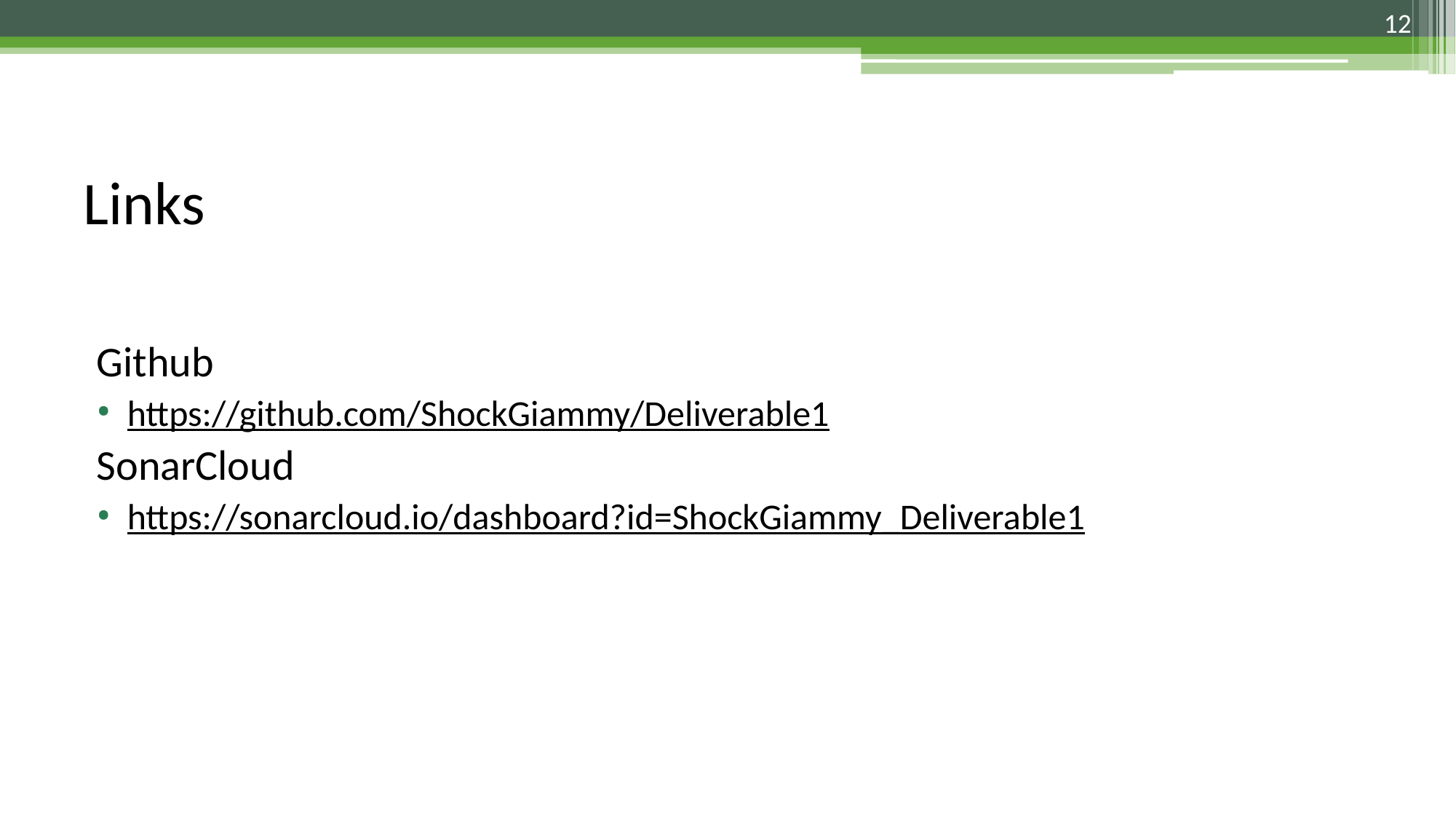

12
# Links
Github
https://github.com/ShockGiammy/Deliverable1
SonarCloud
https://sonarcloud.io/dashboard?id=ShockGiammy_Deliverable1